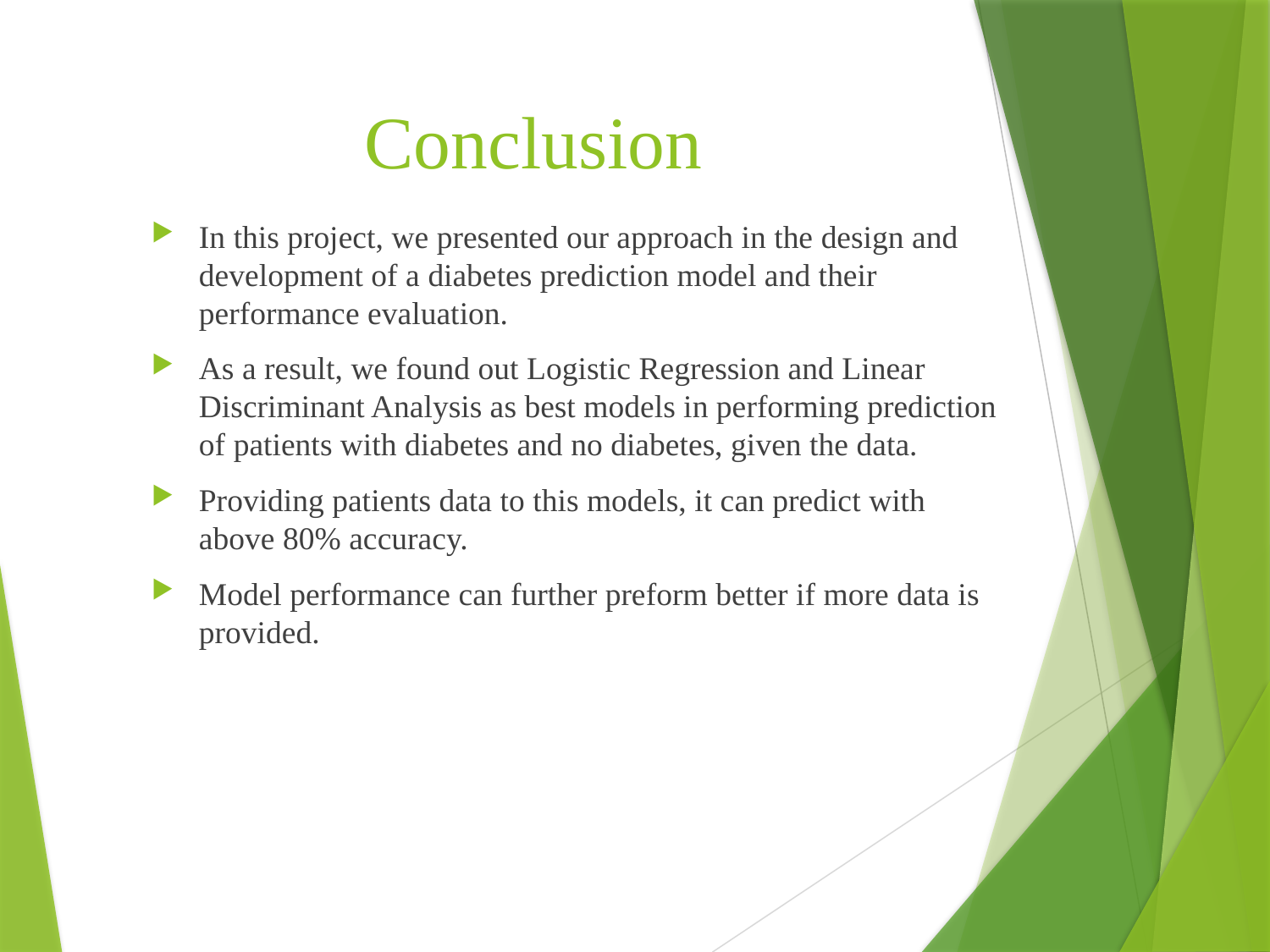

Conclusion
In this project, we presented our approach in the design and development of a diabetes prediction model and their performance evaluation.
As a result, we found out Logistic Regression and Linear Discriminant Analysis as best models in performing prediction of patients with diabetes and no diabetes, given the data.
Providing patients data to this models, it can predict with above 80% accuracy.
Model performance can further preform better if more data is provided.